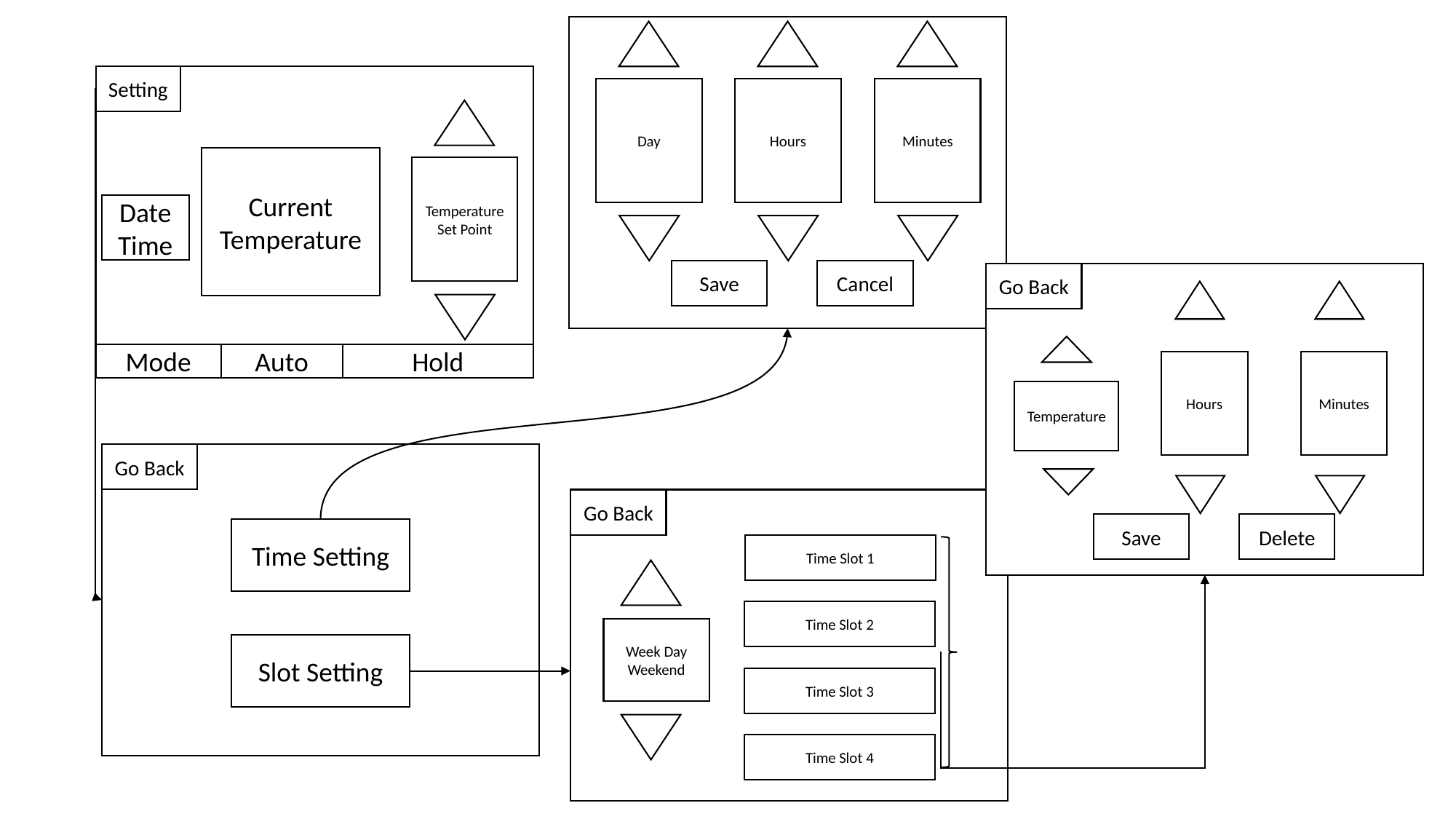

Setting
Day
Hours
Minutes

Current
Temperature
Temperature
Set Point
Date
Time

Cancel
Save

Go Back

Mode
Auto
Hold
Hours
Minutes
Temperature

Go Back

Go Back
Delete
Save
Time Setting
Time Slot 1

Time Slot 2
Week Day
Weekend
Slot Setting
Time Slot 3

Time Slot 4